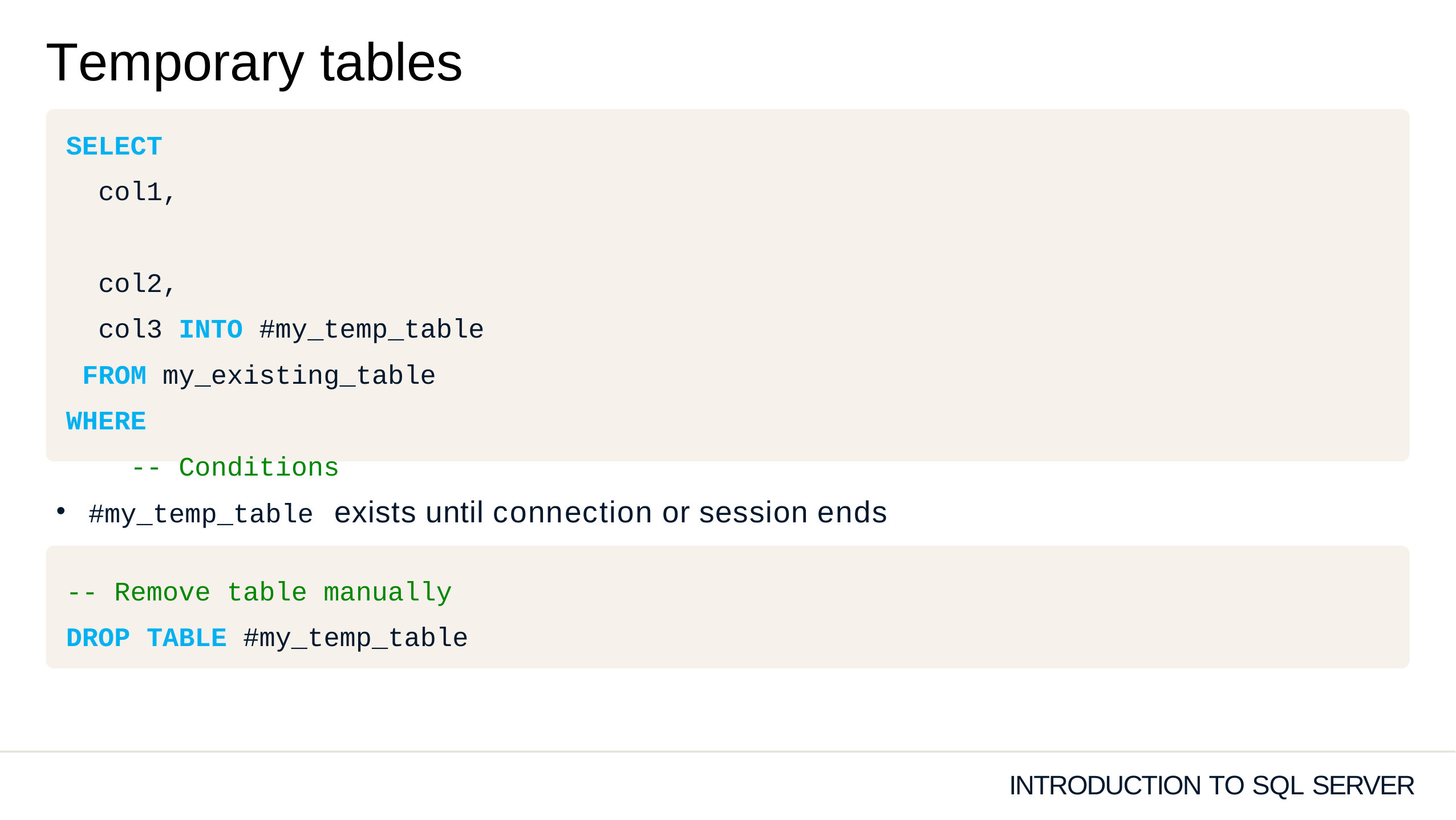

# Temporary tables

SELECT
col1,  col2,
col3 INTO #my_temp_table  FROM my_existing_table  WHERE
-- Conditions
#my_temp_table exists until connection or session ends
-- Remove table manually  DROP TABLE #my_temp_table

INTRODUCTION TO SQL SERVER